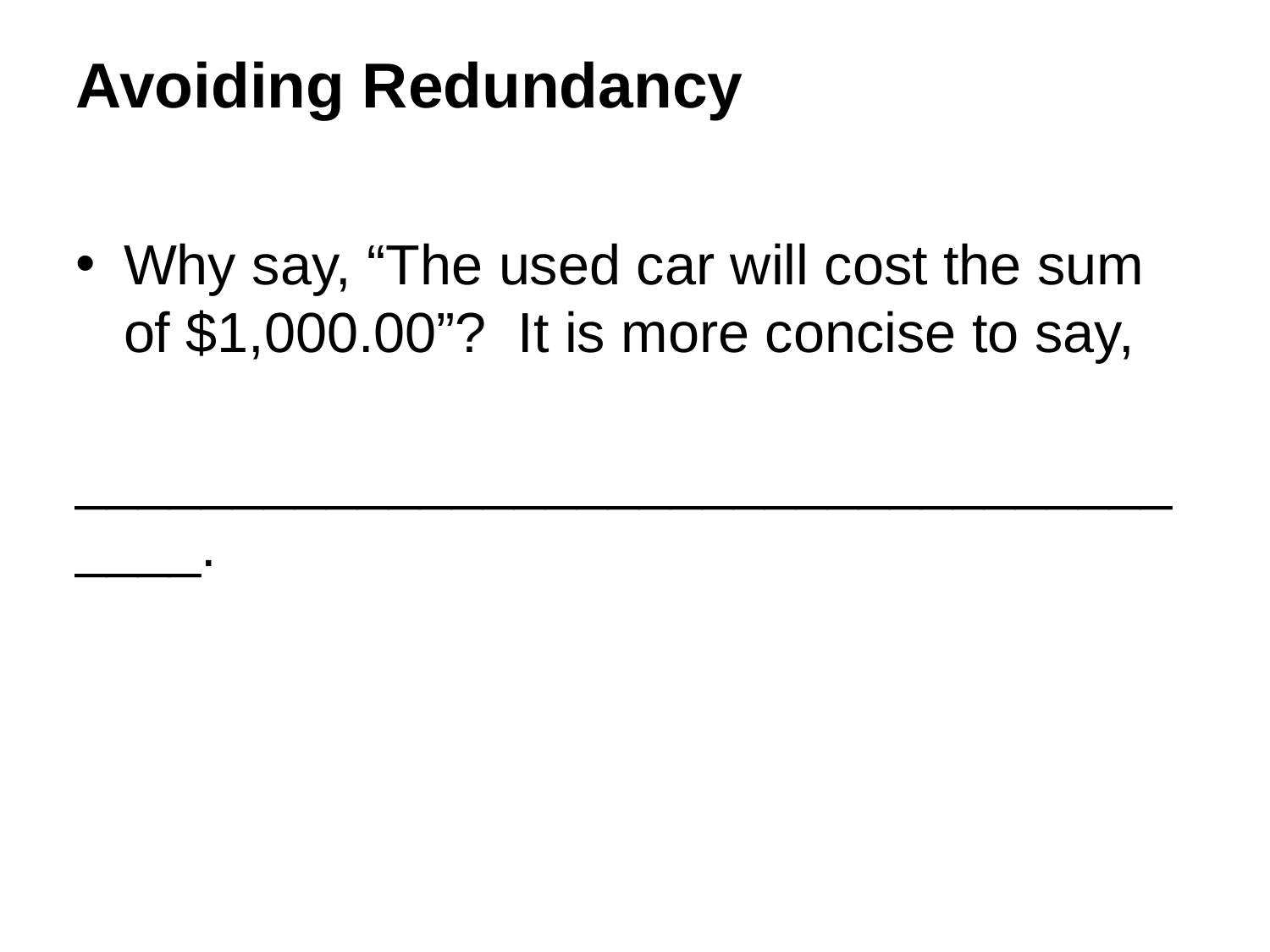

# Avoiding Redundancy
Why say, “The used car will cost the sum of $1,000.00”?  It is more concise to say,
   _______________________________________.